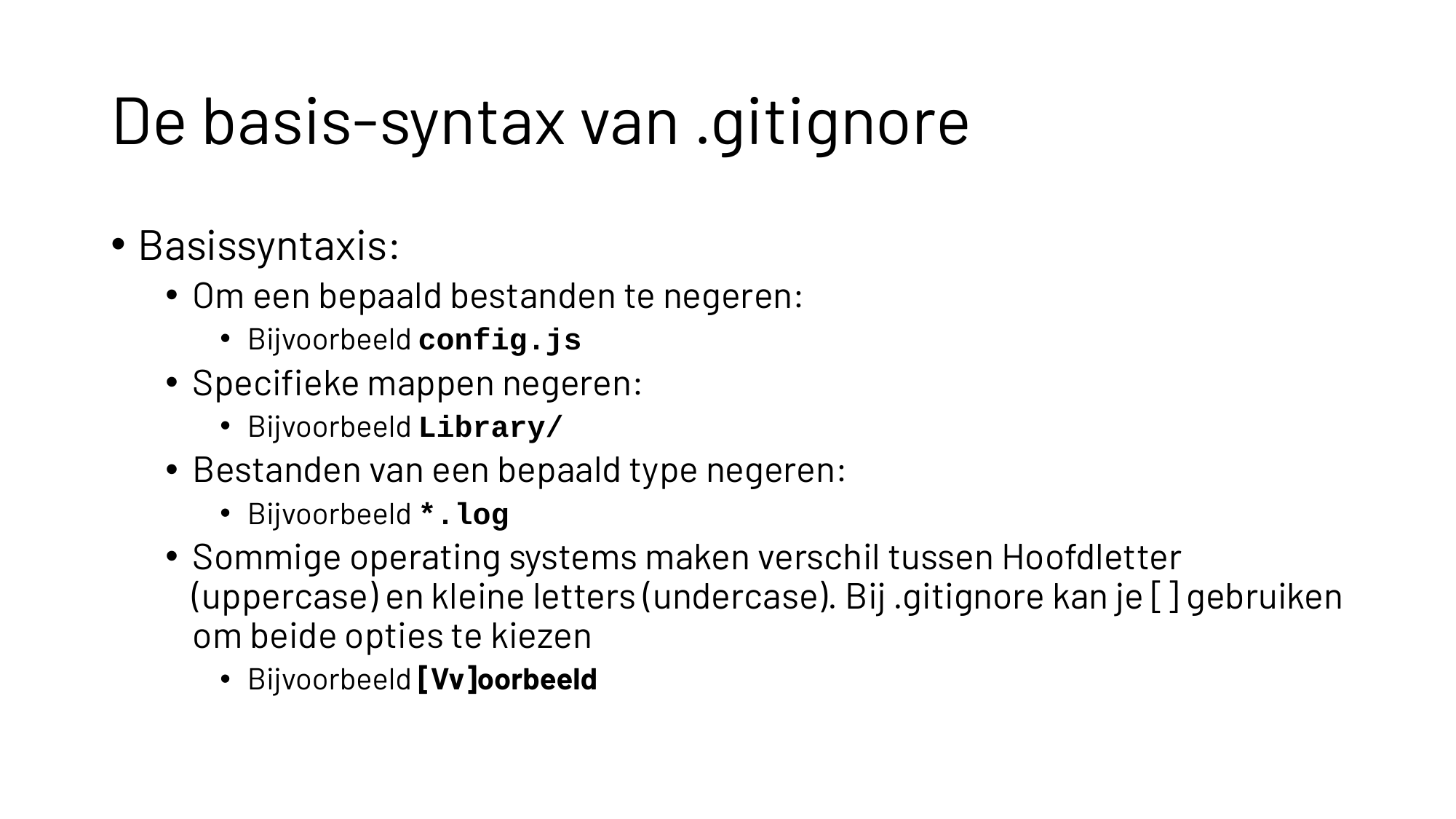

# De basis-syntax van .gitignore
Basissyntaxis:
Om een bepaald bestanden te negeren:
Bijvoorbeeld config.js
Specifieke mappen negeren:
Bijvoorbeeld Library/
Bestanden van een bepaald type negeren:
Bijvoorbeeld *.log
Sommige operating systems maken verschil tussen Hoofdletter (uppercase) en kleine letters (undercase). Bij .gitignore kan je [] gebruiken om beide opties te kiezen
Bijvoorbeeld [Vv]oorbeeld